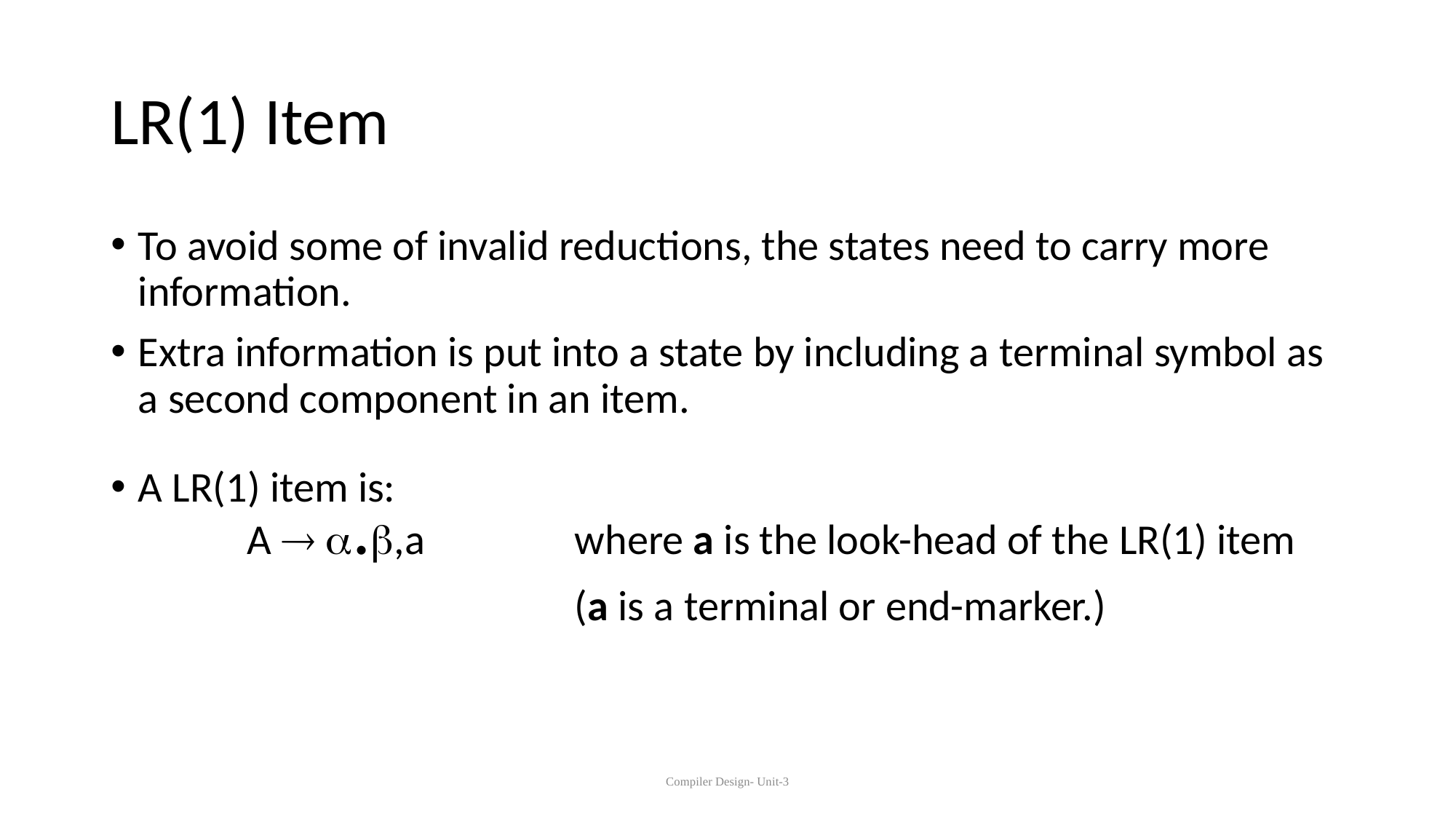

# LR(1) Item
To avoid some of invalid reductions, the states need to carry more information.
Extra information is put into a state by including a terminal symbol as a second component in an item.

A LR(1) item is:
		A → α.β,a		where a is the look-head of the LR(1) item
					(a is a terminal or end-marker.)

Compiler Design- Unit-3